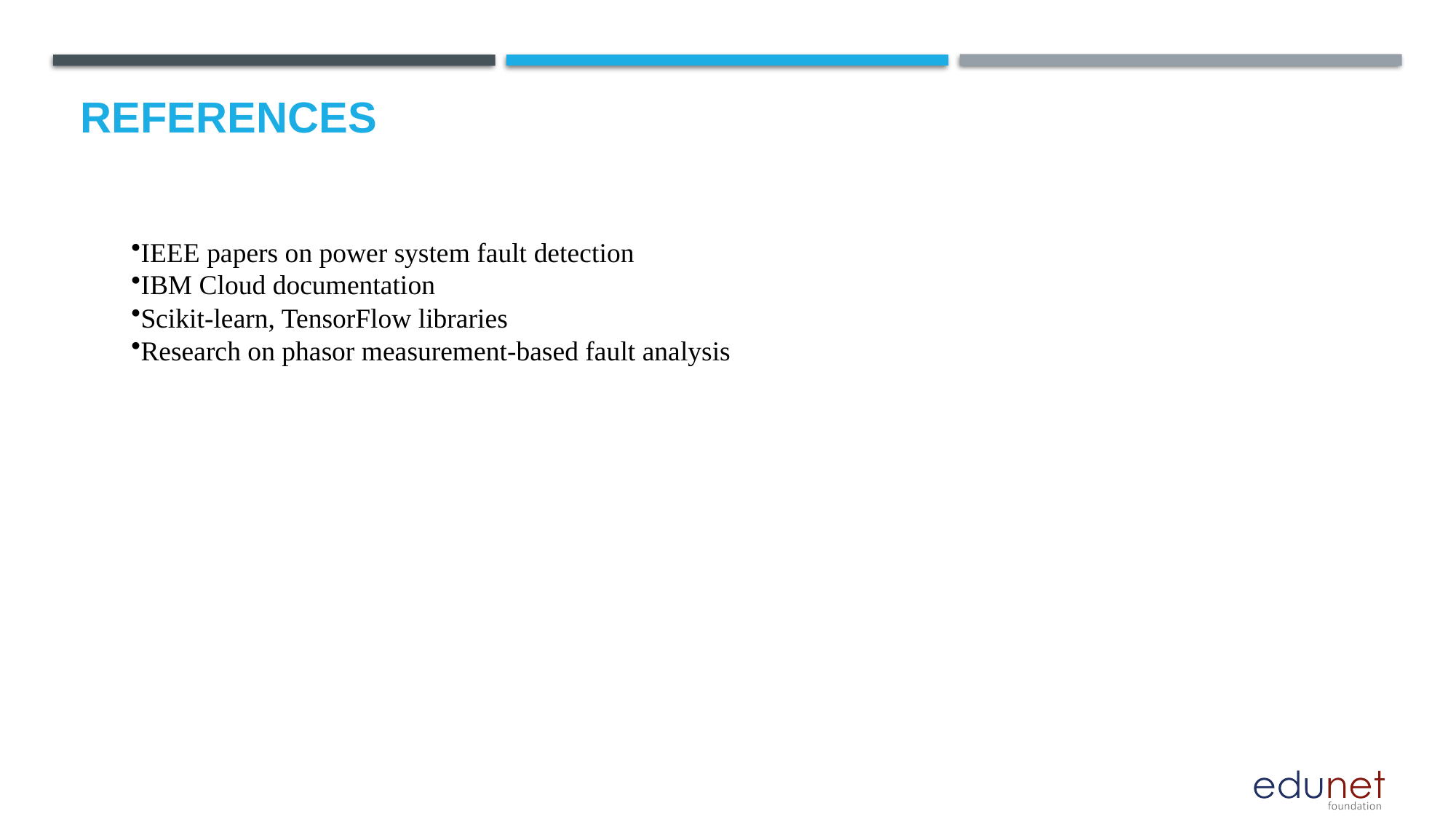

# References
IEEE papers on power system fault detection
IBM Cloud documentation
Scikit-learn, TensorFlow libraries
Research on phasor measurement-based fault analysis